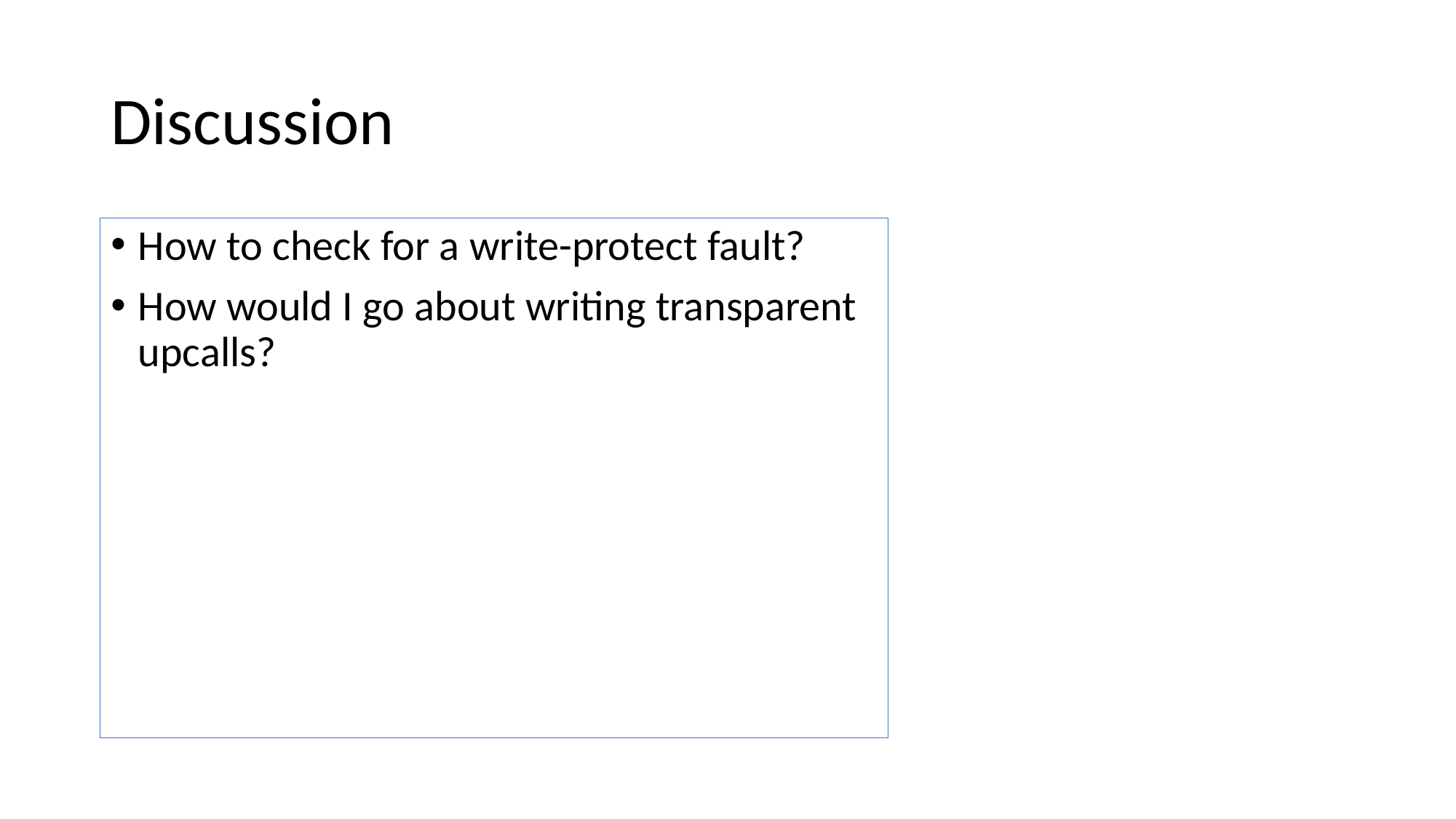

# Discussion
How to check for a write-protect fault?
How would I go about writing transparent upcalls?